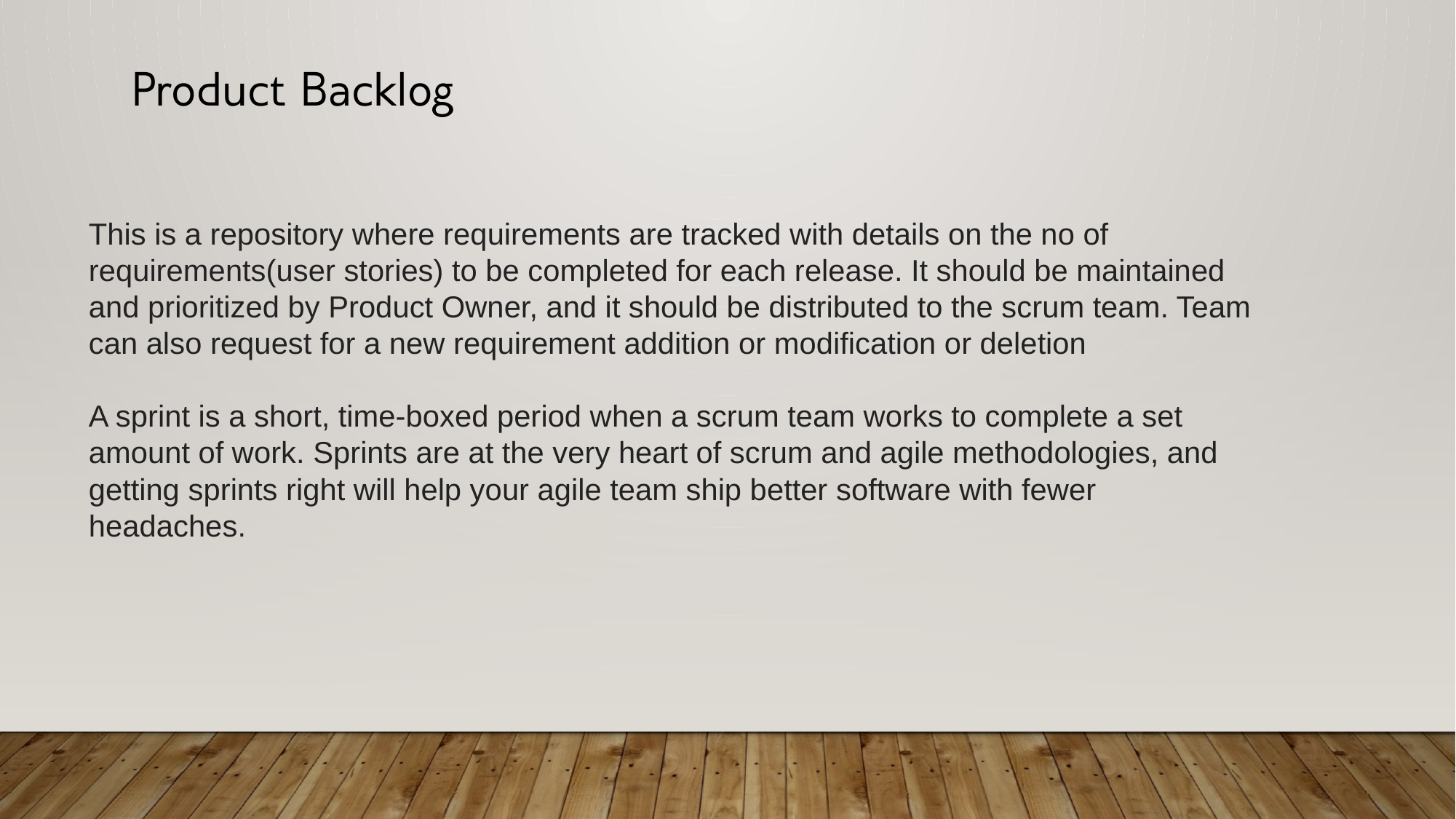

Product Backlog

This is a repository where requirements are tracked with details on the no of requirements(user stories) to be completed for each release. It should be maintained and prioritized by Product Owner, and it should be distributed to the scrum team. Team can also request for a new requirement addition or modification or deletion

A sprint is a short, time-boxed period when a scrum team works to complete a set amount of work. Sprints are at the very heart of scrum and agile methodologies, and getting sprints right will help your agile team ship better software with fewer headaches.